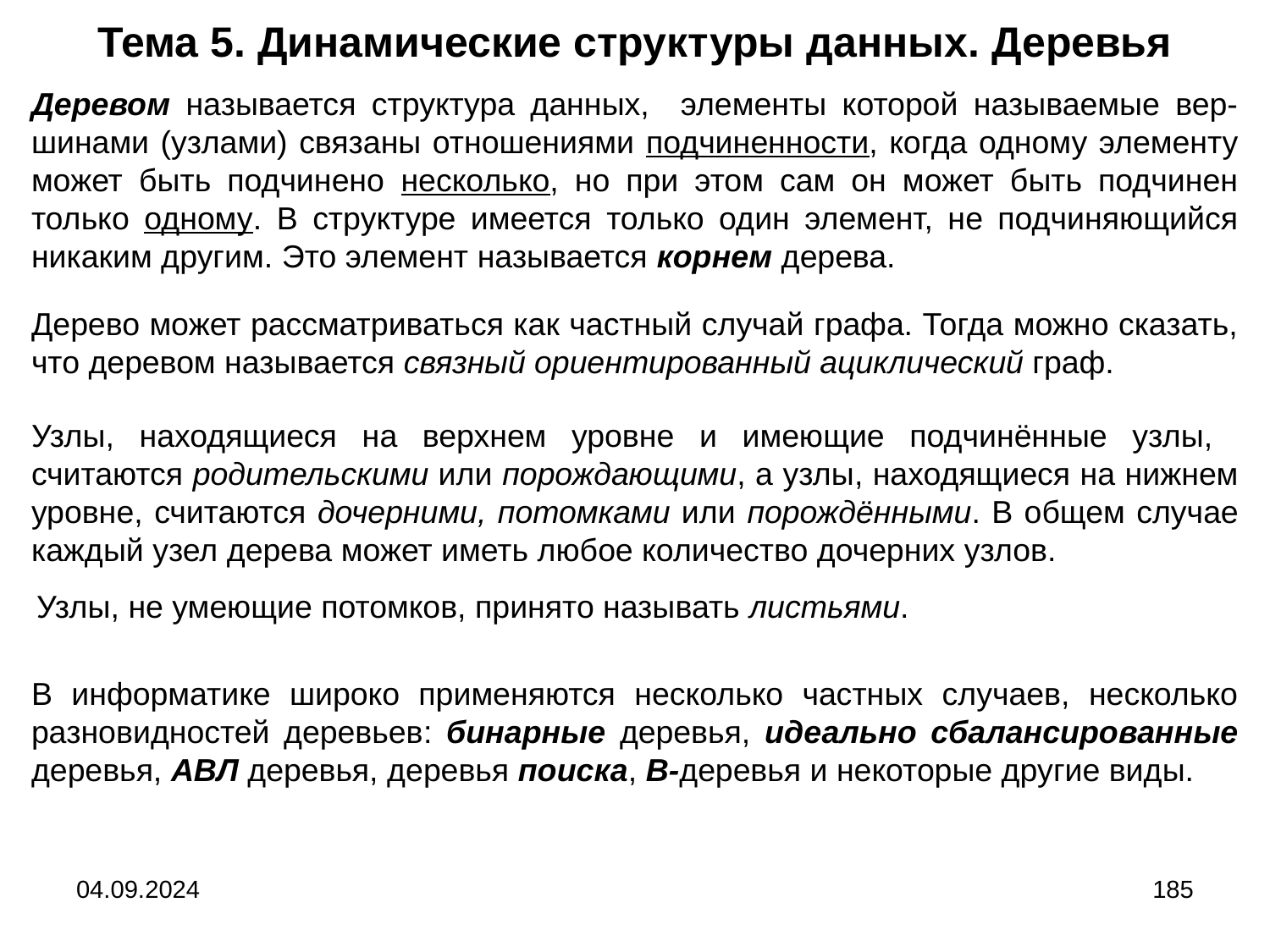

Тема 5. Динамические структуры данных. Деревья
Деревом называется структура данных,  элементы которой называемые вер-шинами (узлами) связаны отношениями подчиненности, когда одному элементу может быть подчинено несколько, но при этом сам он может быть подчинен только одному. В структуре имеется только один элемент, не подчиняющийся никаким другим. Это элемент называется корнем дерева.
Дерево может рассматриваться как частный случай графа. Тогда можно сказать, что деревом называется связный ориентированный ациклический граф.
Узлы, находящиеся на верхнем уровне и имеющие подчинённые узлы,  считаются родительскими или порождающими, а узлы, находящиеся на нижнем уровне, считаются дочерними, потомками или порождёнными. В общем случае каждый узел дерева может иметь любое количество дочерних узлов.
Узлы, не умеющие потомков, принято называть листьями.
В информатике широко применяются несколько частных случаев, несколько разновидностей деревьев: бинарные деревья, идеально сбалансированные деревья, АВЛ деревья, деревья поиска, В-деревья и некоторые другие виды.
04.09.2024
185